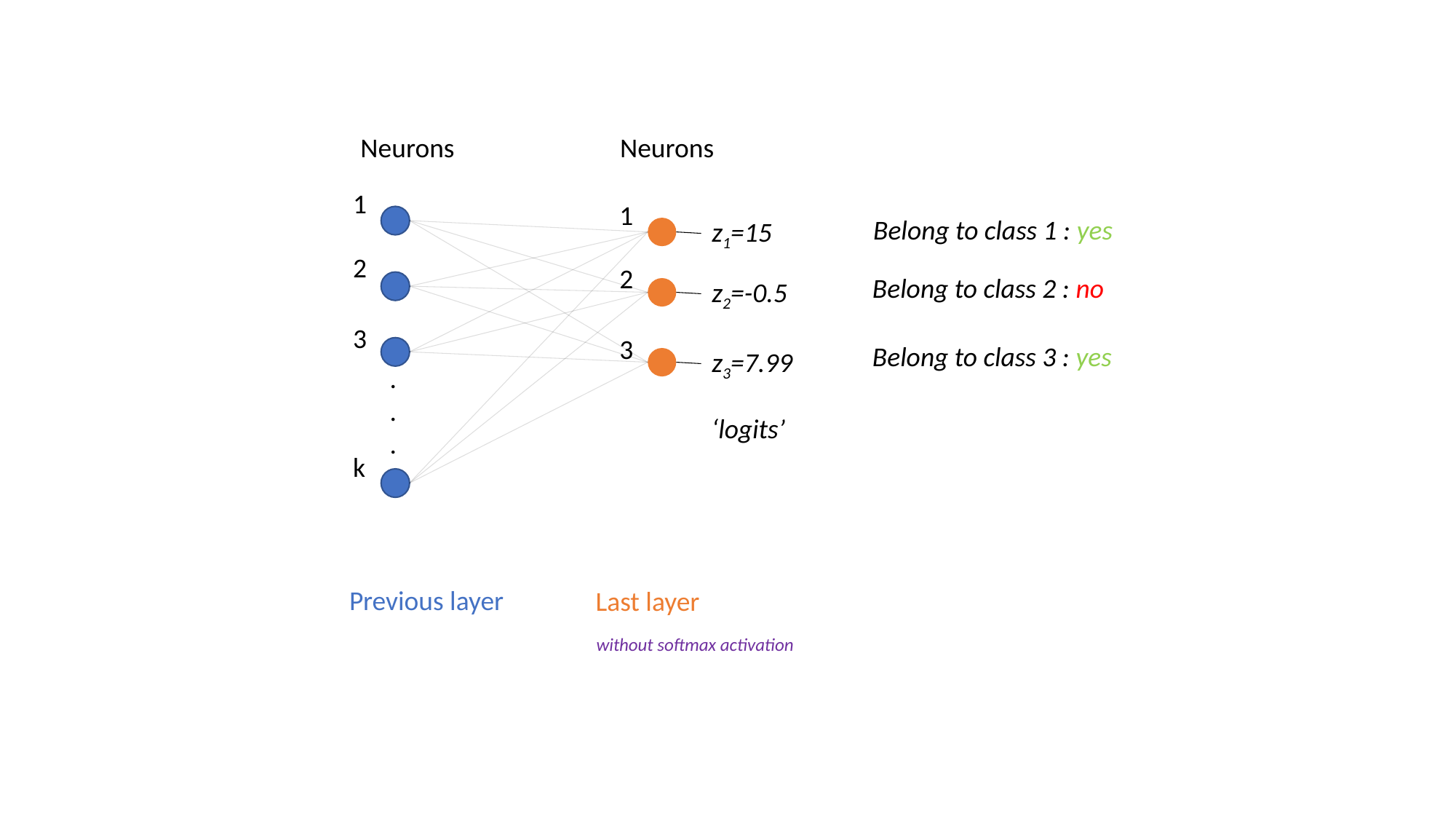

Neurons
Neurons
1
1

Belong to class 1 : yes
z1=15

2
2
Belong to class 2 : no
z2=-0.5

3
3
Belong to class 3 : yes

z3=7.99

.
.
.
‘logits’
k

Previous layer
Last layer
without softmax activation